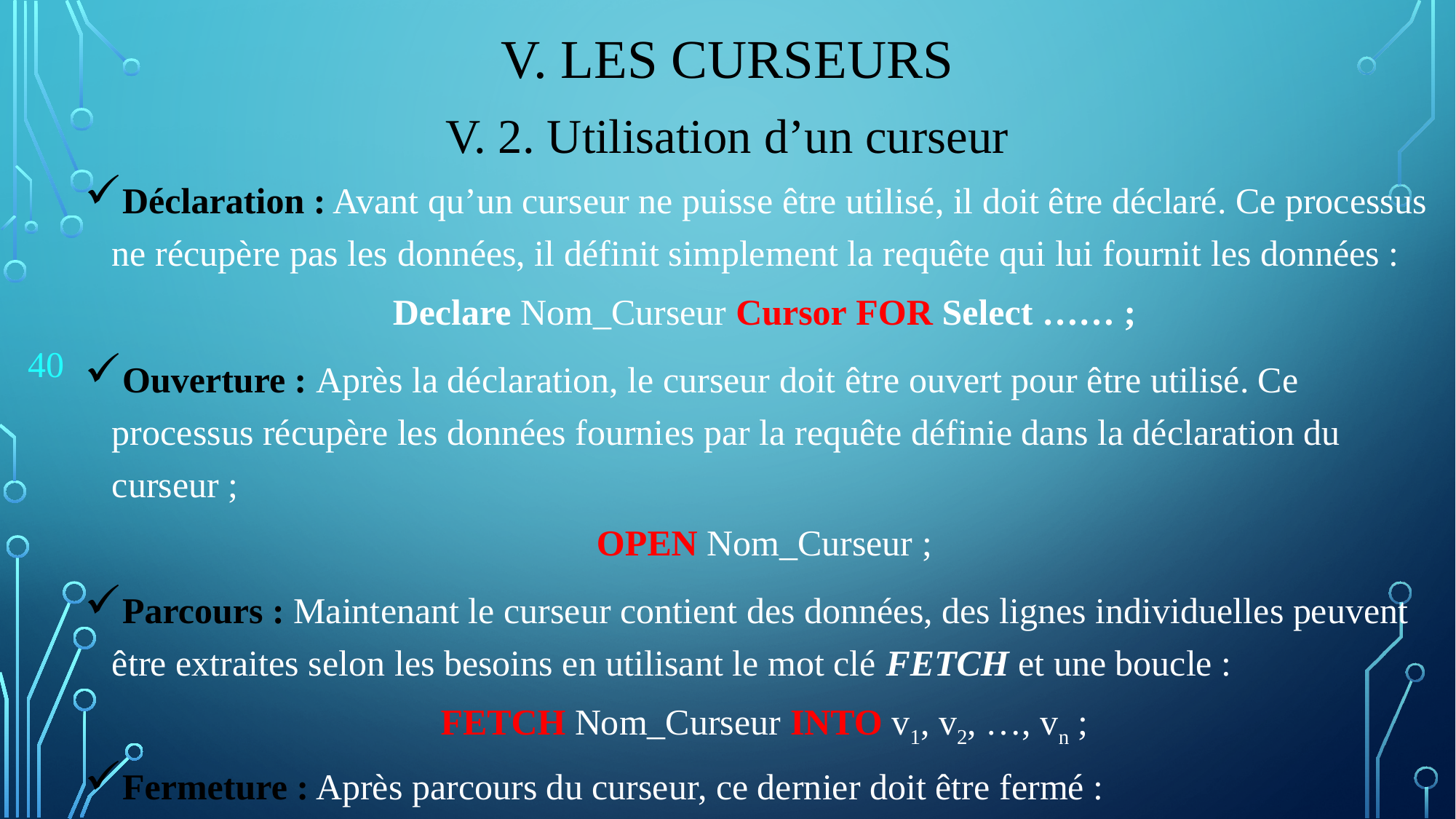

# V. Les CuRseurs
V. 2. Utilisation d’un curseur
Déclaration : Avant qu’un curseur ne puisse être utilisé, il doit être déclaré. Ce processus ne récupère pas les données, il définit simplement la requête qui lui fournit les données :
Declare Nom_Curseur Cursor FOR Select …… ;
Ouverture : Après la déclaration, le curseur doit être ouvert pour être utilisé. Ce processus récupère les données fournies par la requête définie dans la déclaration du curseur ;
OPEN Nom_Curseur ;
Parcours : Maintenant le curseur contient des données, des lignes individuelles peuvent être extraites selon les besoins en utilisant le mot clé FETCH et une boucle :
FETCH Nom_Curseur INTO v1, v2, …, vn ;
Fermeture : Après parcours du curseur, ce dernier doit être fermé :
CLOSE Nom_Curseur ;
40